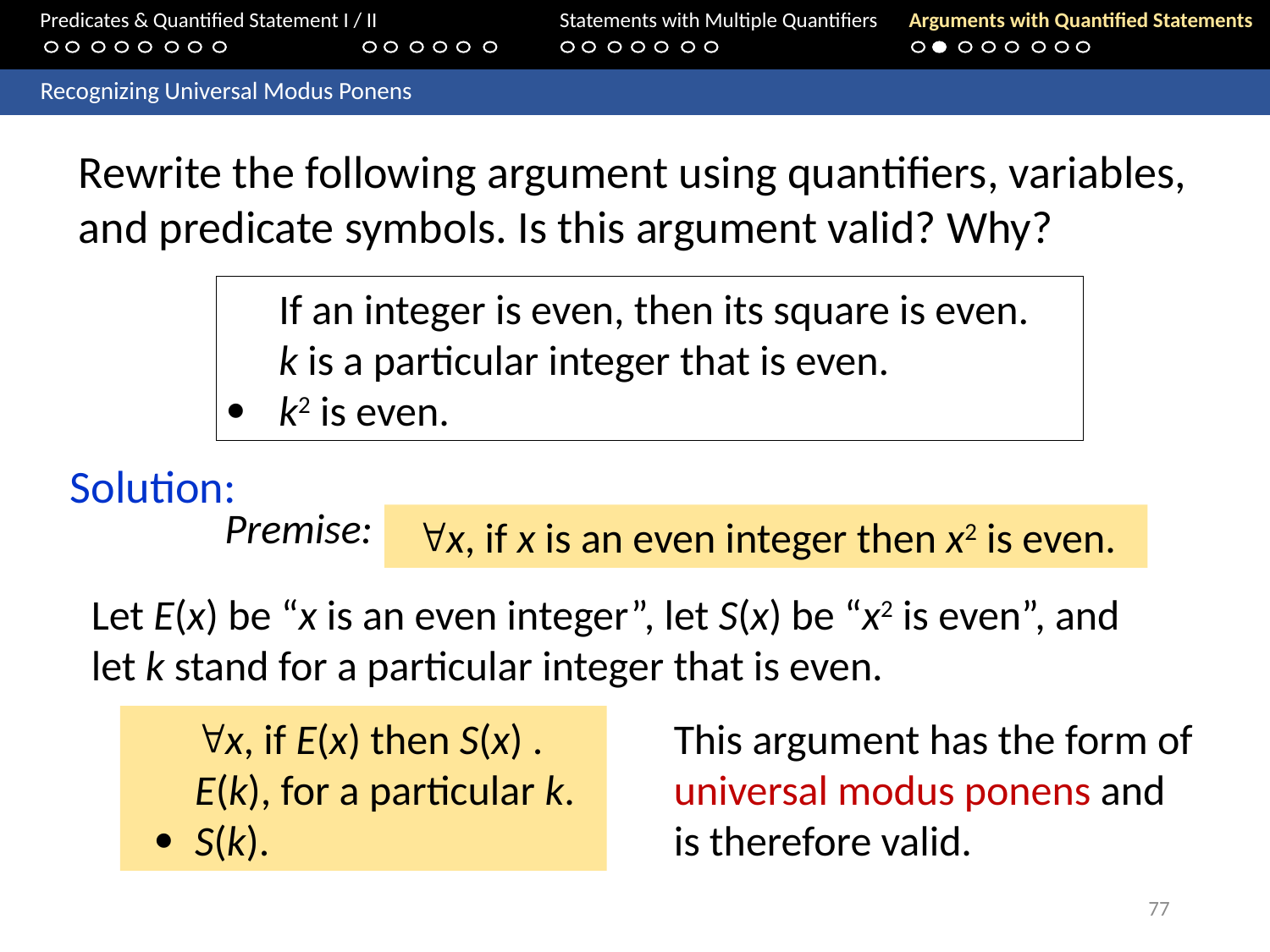

Predicates & Quantified Statement I / II	Statements with Multiple Quantifiers	Arguments with Quantified Statements

	Recognizing Universal Modus Ponens
Rewrite the following argument using quantifiers, variables, and predicate symbols. Is this argument valid? Why?
	If an integer is even, then its square is even.
	k is a particular integer that is even.
•	k2 is even.
Solution:
Premise:
∀x, if x is an even integer then x2 is even.
Let E(x) be “x is an even integer”, let S(x) be “x2 is even”, and let k stand for a particular integer that is even.
		∀x, if E(x) then S(x) .
		E(k), for a particular k.
	•	S(k).
This argument has the form of universal modus ponens and is therefore valid.
77